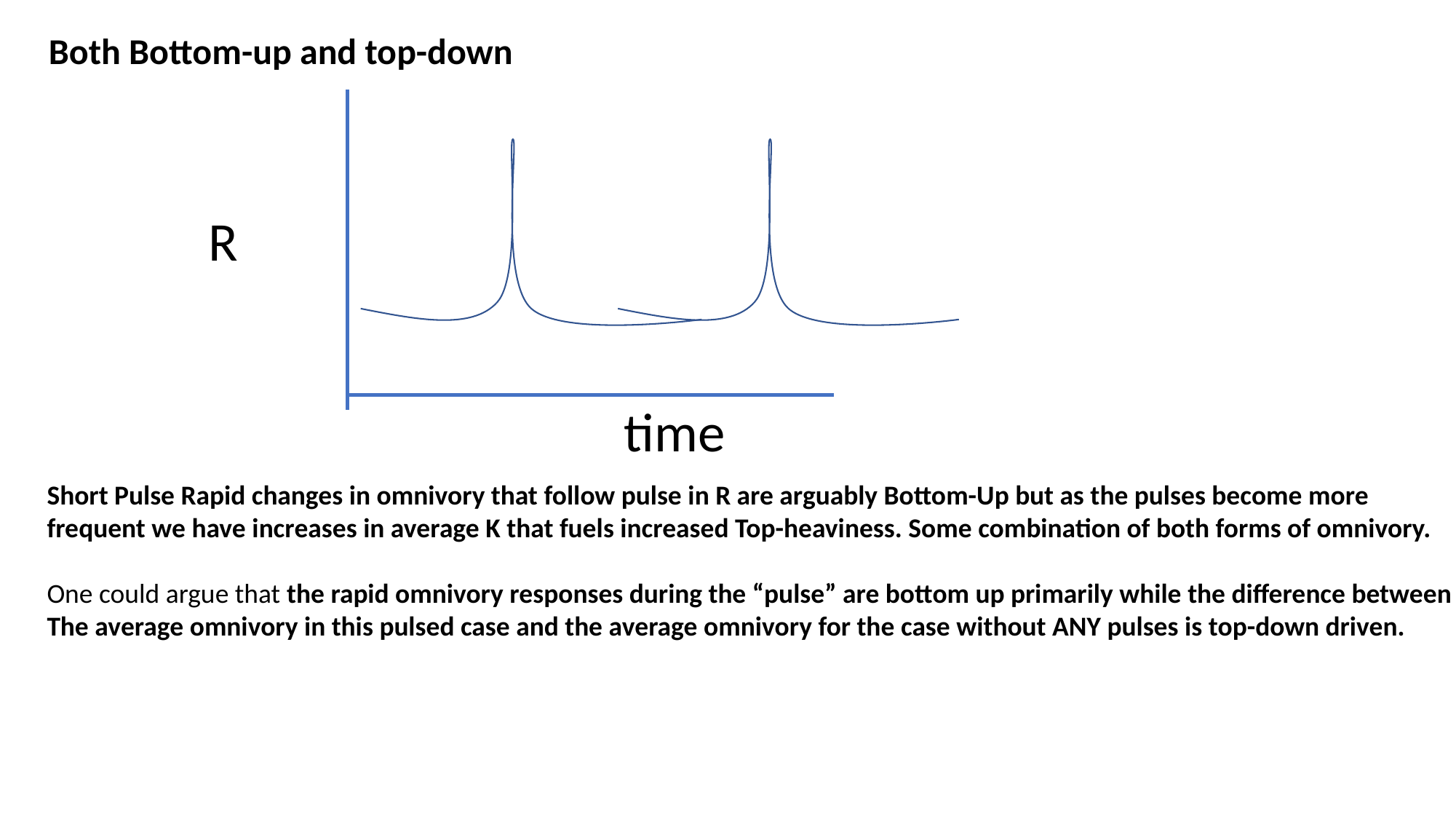

Both Bottom-up and top-down

R
time
Short Pulse Rapid changes in omnivory that follow pulse in R are arguably Bottom-Up but as the pulses become more
frequent we have increases in average K that fuels increased Top-heaviness. Some combination of both forms of omnivory.

One could argue that the rapid omnivory responses during the “pulse” are bottom up primarily while the difference between
The average omnivory in this pulsed case and the average omnivory for the case without ANY pulses is top-down driven.